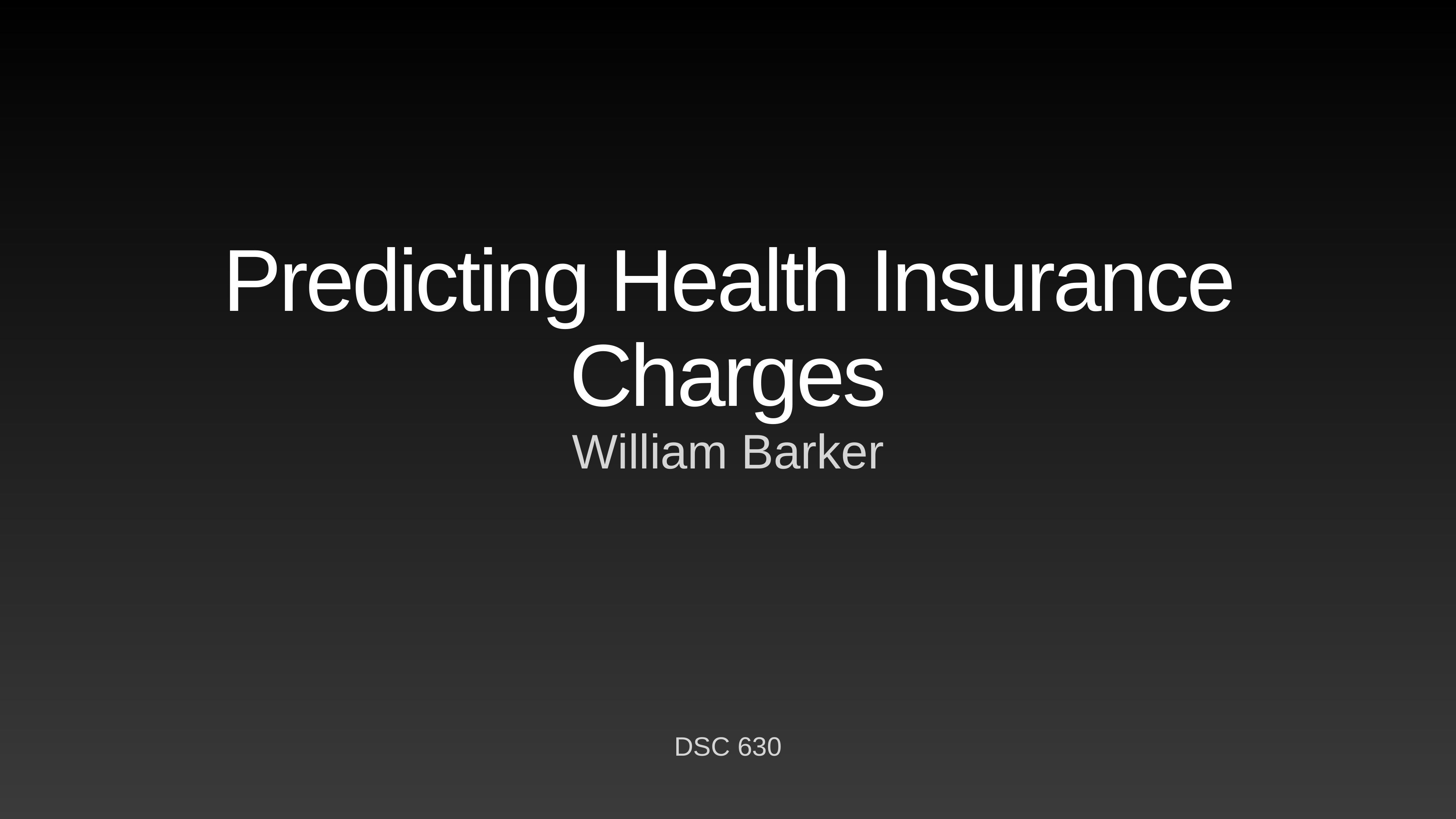

# Predicting Health Insurance Charges
William Barker
DSC 630